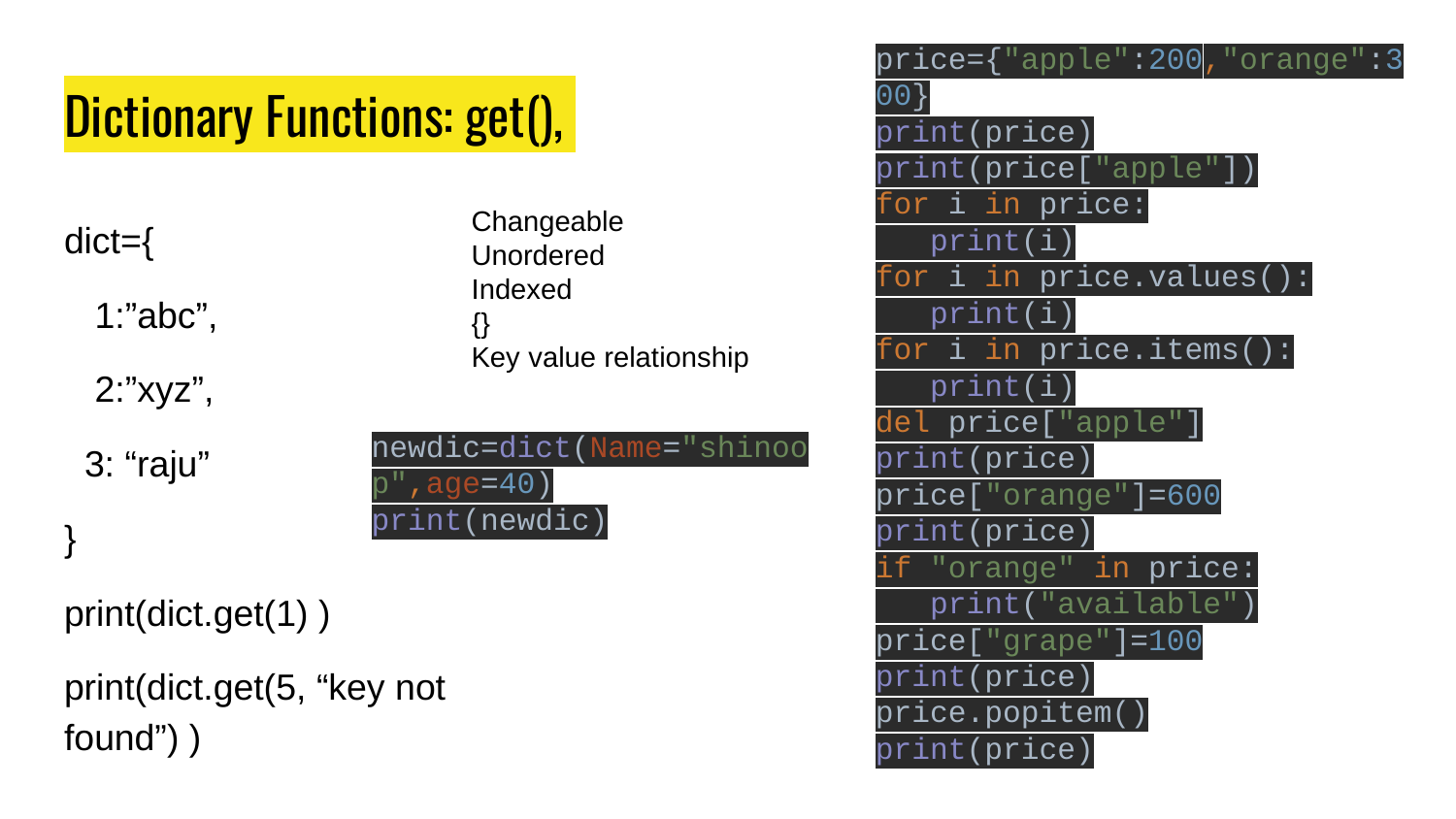

price={"apple":200,"orange":300}
print(price)
print(price["apple"])
for i in price:
   print(i)
for i in price.values():
   print(i)
for i in price.items():
   print(i)
del price["apple"]
print(price)
price["orange"]=600
print(price)
if "orange" in price:
   print("available")
price["grape"]=100
print(price)
price.popitem()
print(price)

# Dictionary Functions: get(),
Changeable
Unordered
Indexed
{}
Key value relationship
dict={
   1:”abc”,
   2:”xyz”,
  3: “raju”
}
print(dict.get(1) )
print(dict.get(5, “key not found”) )

newdic=dict(Name="shinoop",age=40)
print(newdic)